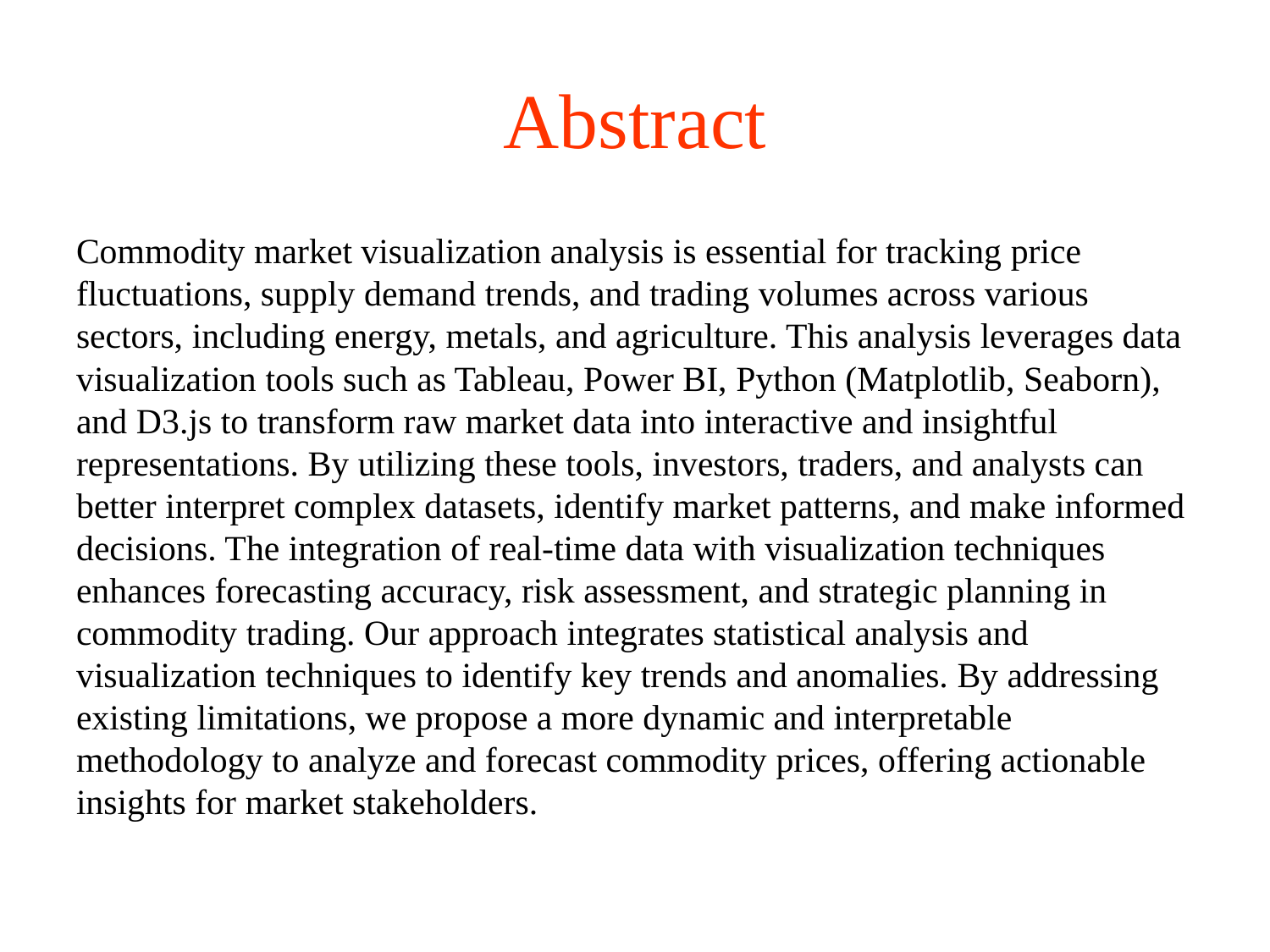

# Abstract
Commodity market visualization analysis is essential for tracking price fluctuations, supply demand trends, and trading volumes across various sectors, including energy, metals, and agriculture. This analysis leverages data visualization tools such as Tableau, Power BI, Python (Matplotlib, Seaborn), and D3.js to transform raw market data into interactive and insightful representations. By utilizing these tools, investors, traders, and analysts can better interpret complex datasets, identify market patterns, and make informed decisions. The integration of real-time data with visualization techniques enhances forecasting accuracy, risk assessment, and strategic planning in commodity trading. Our approach integrates statistical analysis and visualization techniques to identify key trends and anomalies. By addressing existing limitations, we propose a more dynamic and interpretable methodology to analyze and forecast commodity prices, offering actionable insights for market stakeholders.